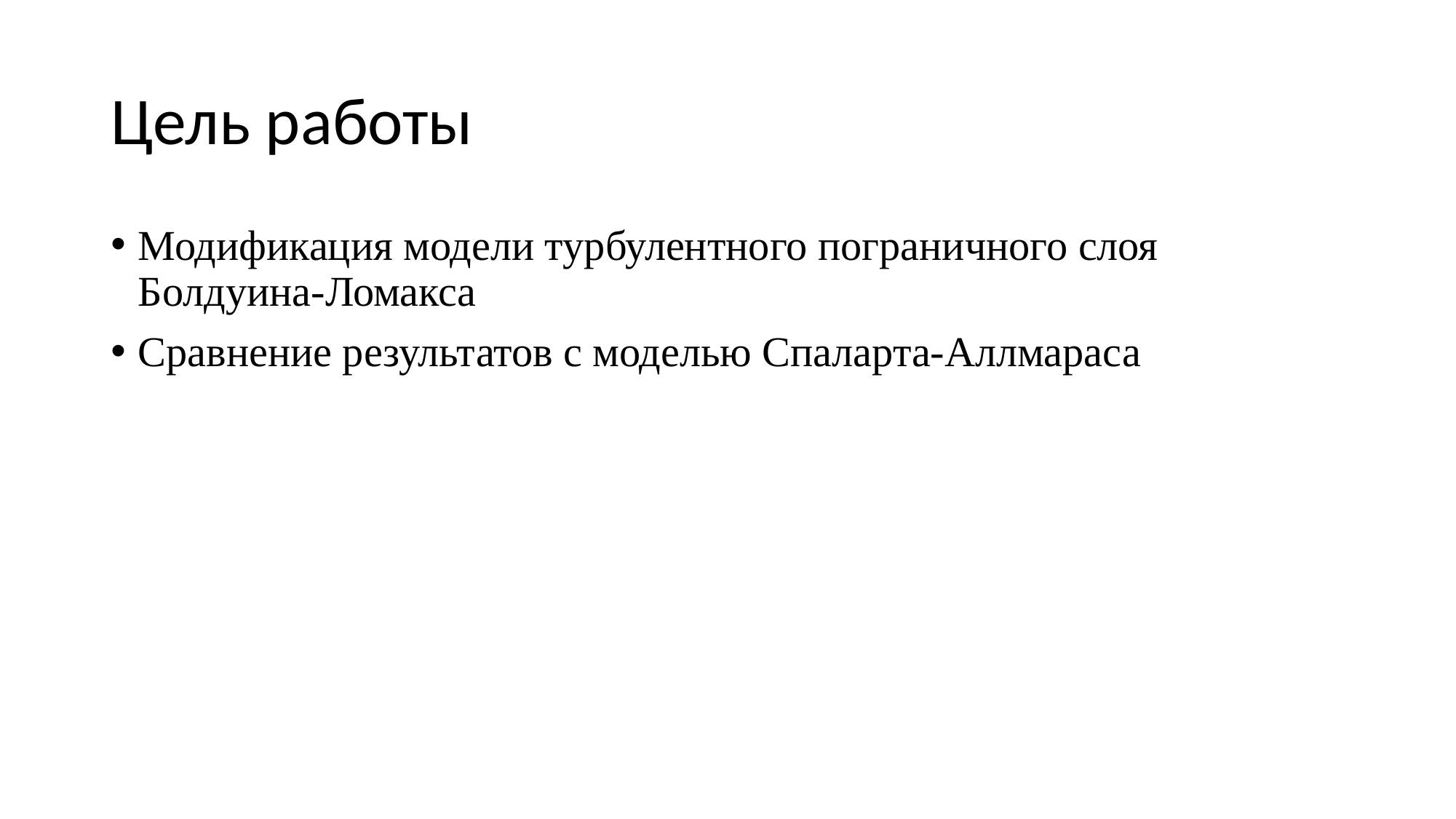

# Цель работы
Модификация модели турбулентного пограничного слоя Болдуина-Ломакса
Сравнение результатов с моделью Спаларта-Аллмараса